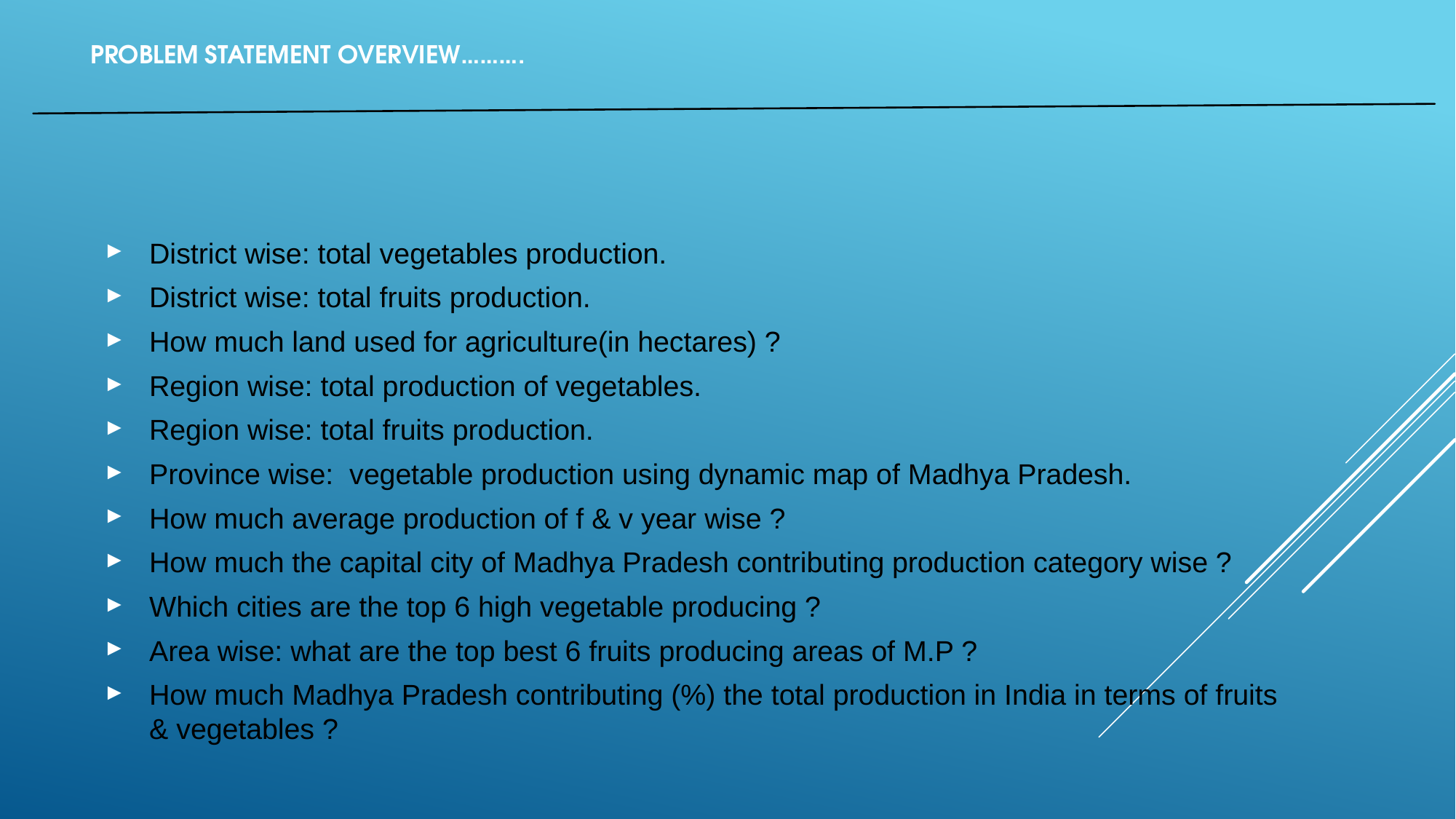

# PROBLEM STATEMENT overview……….

District wise: total vegetables production.
District wise: total fruits production.
How much land used for agriculture(in hectares) ?
Region wise: total production of vegetables.
Region wise: total fruits production.
Province wise:  vegetable production using dynamic map of Madhya Pradesh.
How much average production of f & v year wise ?
How much the capital city of Madhya Pradesh contributing production category wise ?
Which cities are the top 6 high vegetable producing ?
Area wise: what are the top best 6 fruits producing areas of M.P ?
How much Madhya Pradesh contributing (%) the total production in India in terms of fruits & vegetables ?